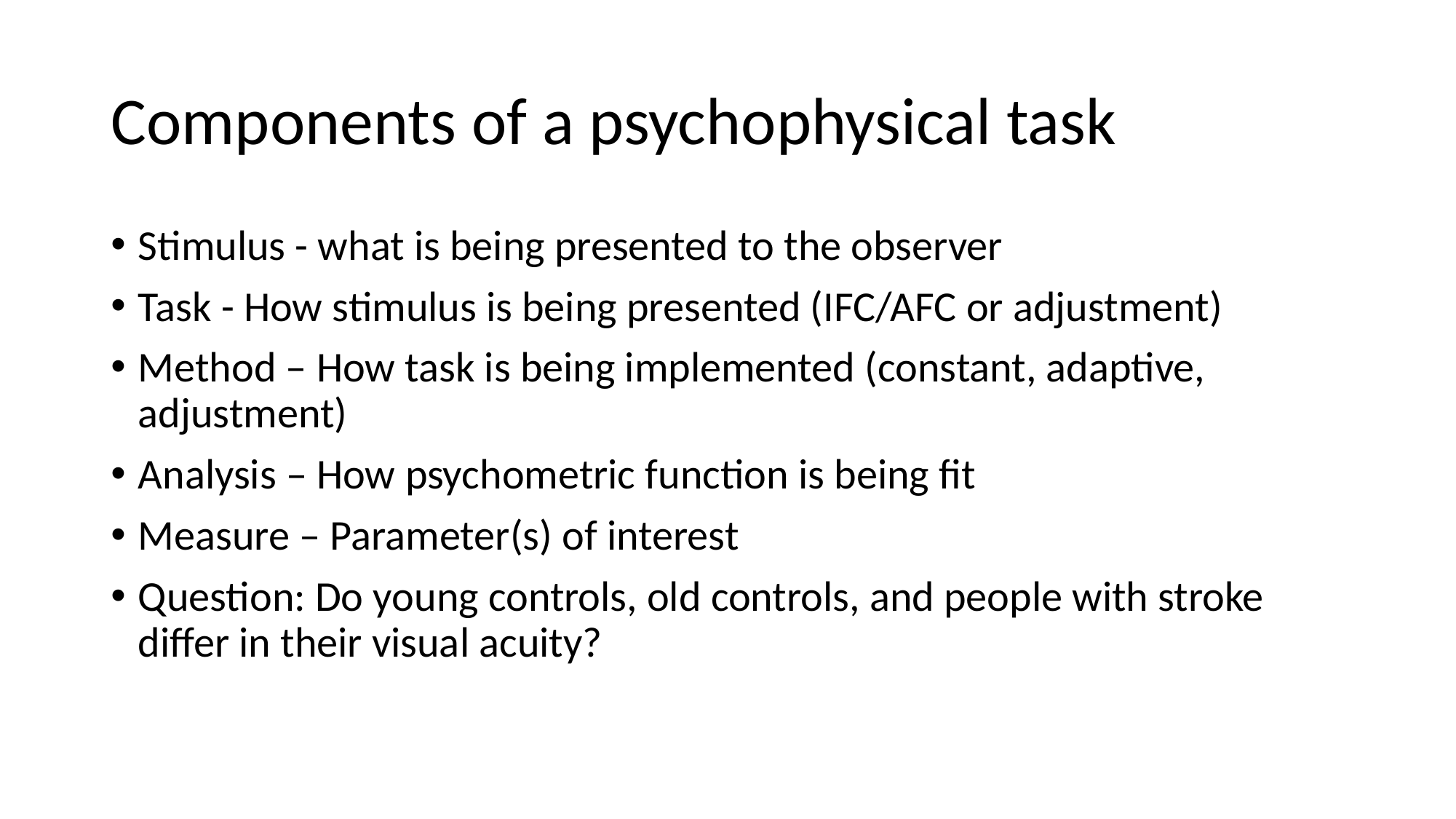

# Components of a psychophysical task
Stimulus - what is being presented to the observer
Task - How stimulus is being presented (IFC/AFC or adjustment)
Method – How task is being implemented (constant, adaptive, adjustment)
Analysis – How psychometric function is being fit
Measure – Parameter(s) of interest
Question: Do young controls, old controls, and people with stroke differ in their visual acuity?